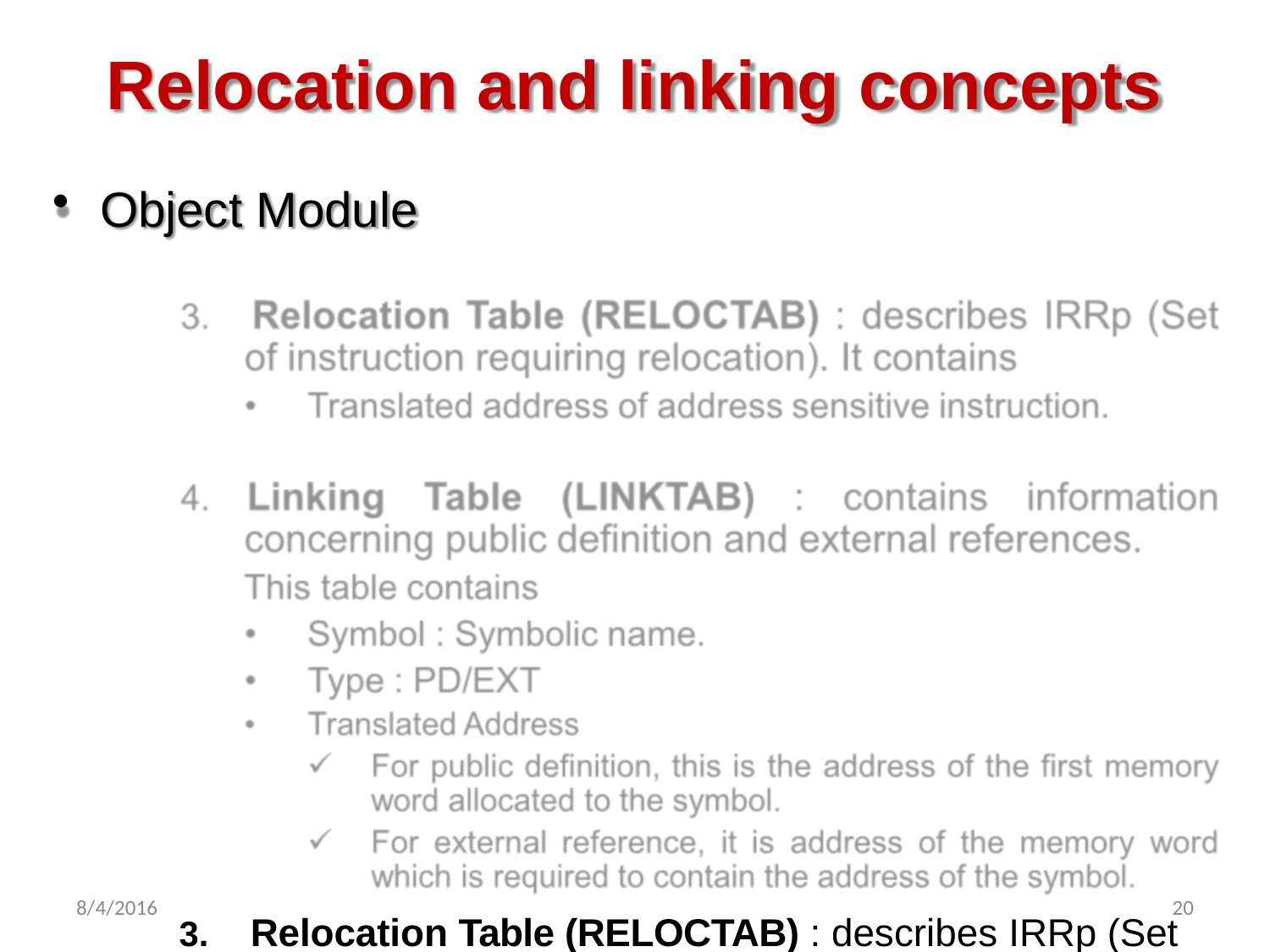

# Relocation and linking concepts

Object Module

Relocation Table (RELOCTAB) : describes IRRp (Set
of instruction requiring relocation). It contains
Translated address of address sensitive instruction.

Linking	Table	(LINKTAB)	:	contains	information  concerning public definition and external references.
This table contains
Symbol : Symbolic name.
Type : PD/EXT
Translated Address
For public definition, this is the address of the first memory
word allocated to the symbol.
For external reference, it is address of the memory word  which is required to contain the address of the symbol.

8/4/2016

20